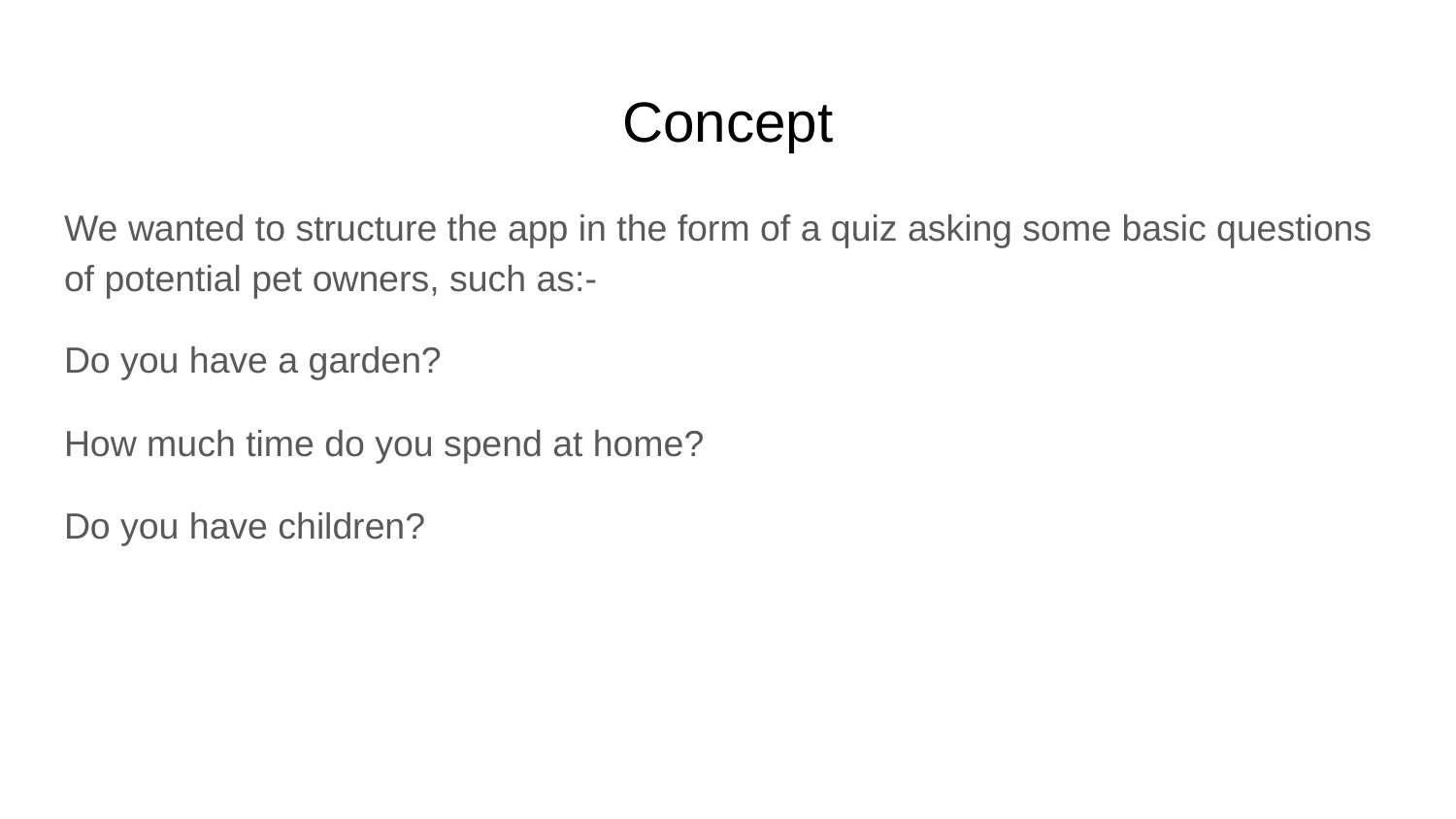

# Concept
We wanted to structure the app in the form of a quiz asking some basic questions of potential pet owners, such as:-
Do you have a garden?
How much time do you spend at home?
Do you have children?